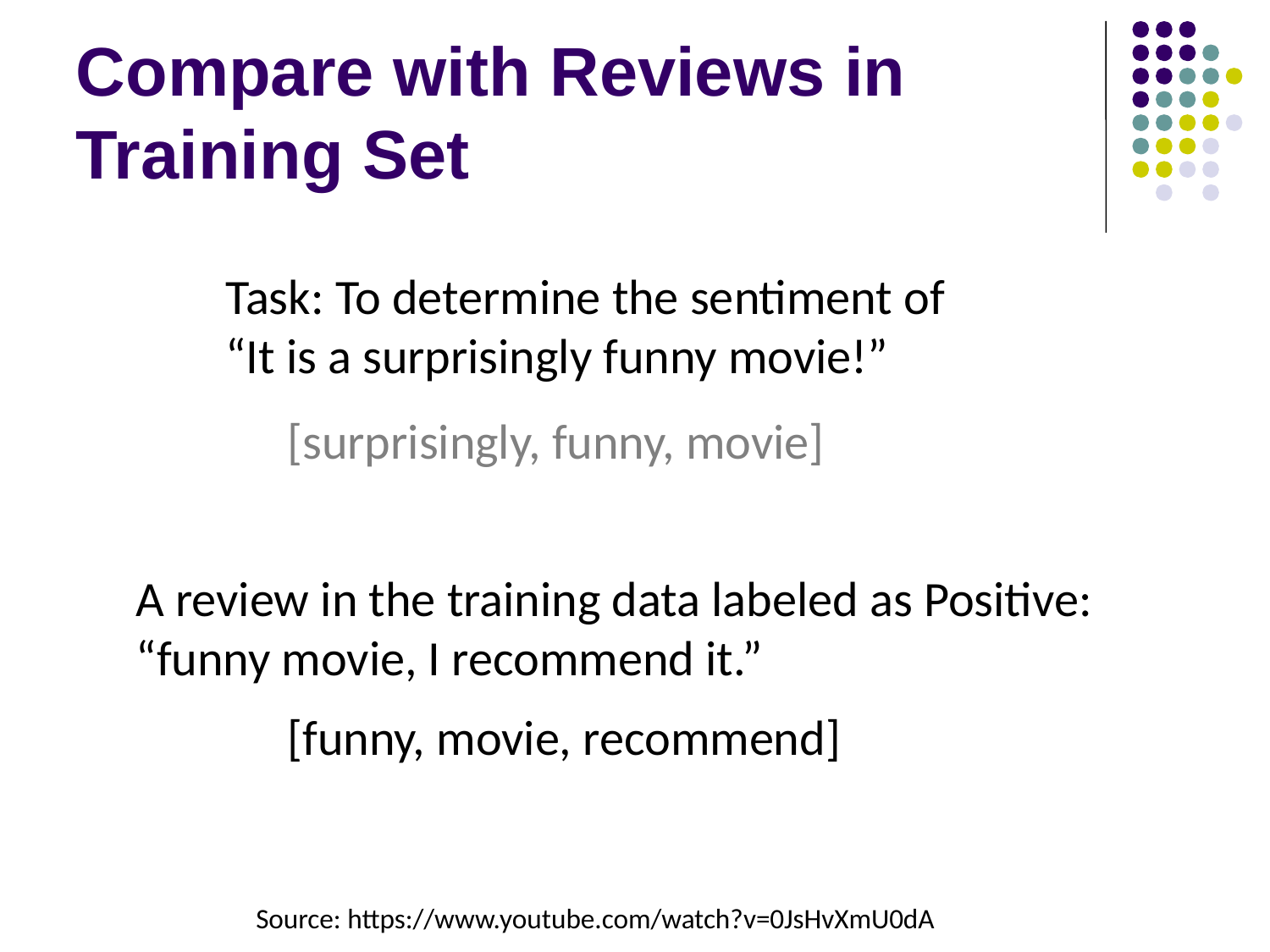

Compare with Reviews in Training Set
Task: To determine the sentiment of
“It is a surprisingly funny movie!”
[surprisingly, funny, movie]
A review in the training data labeled as Positive:
“funny movie, I recommend it.”
[funny, movie, recommend]
Source: https://www.youtube.com/watch?v=0JsHvXmU0dA